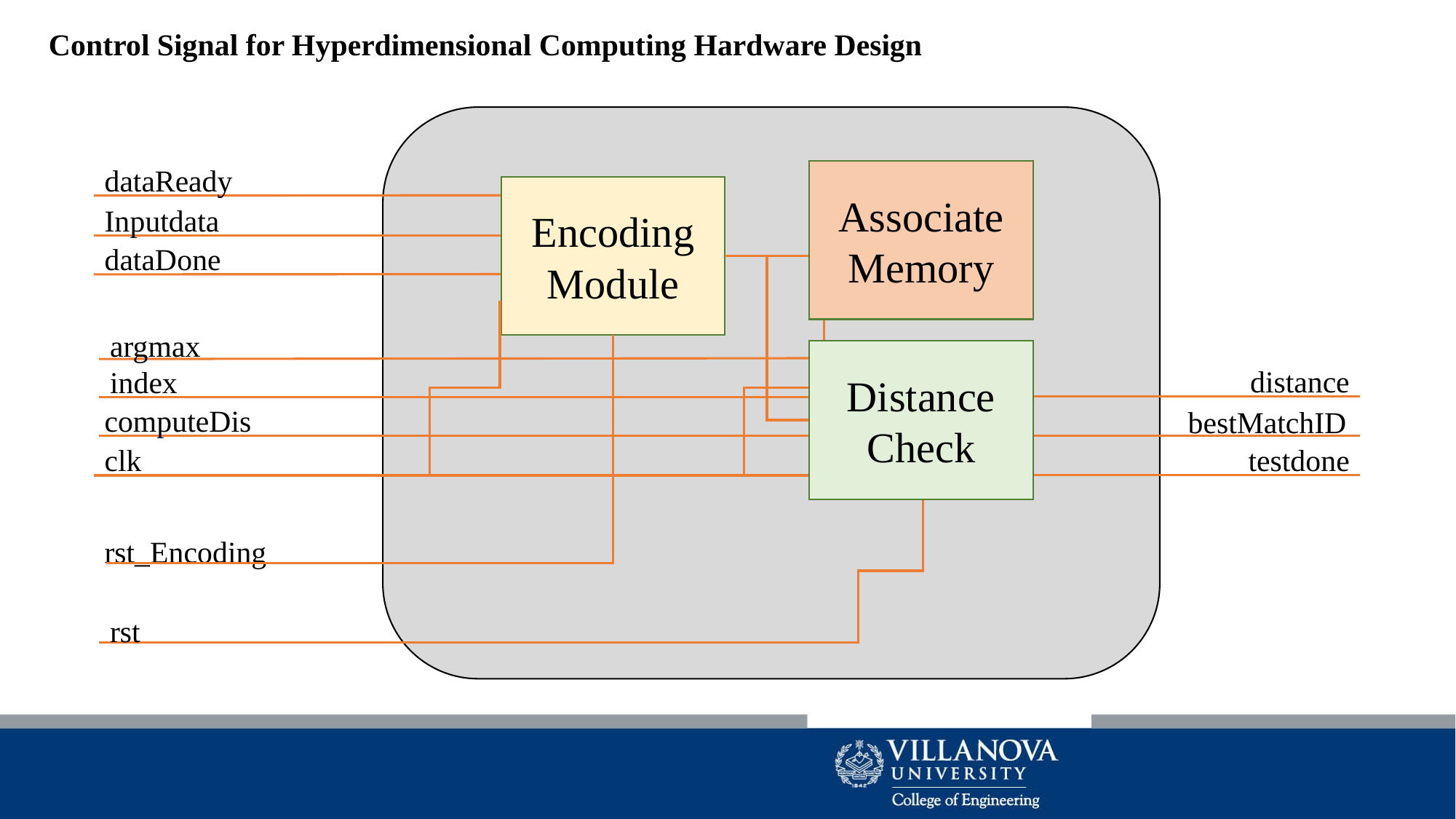

HDC
Control Signal for Hyperdimensional Computing Hardware Design

dataReady
Associate Memory
Encoding Module
Inputdata
dataDone
argmax
Distance Check
distance
index
computeDis
bestMatchID
clk
testdone
rst_Encoding
rst